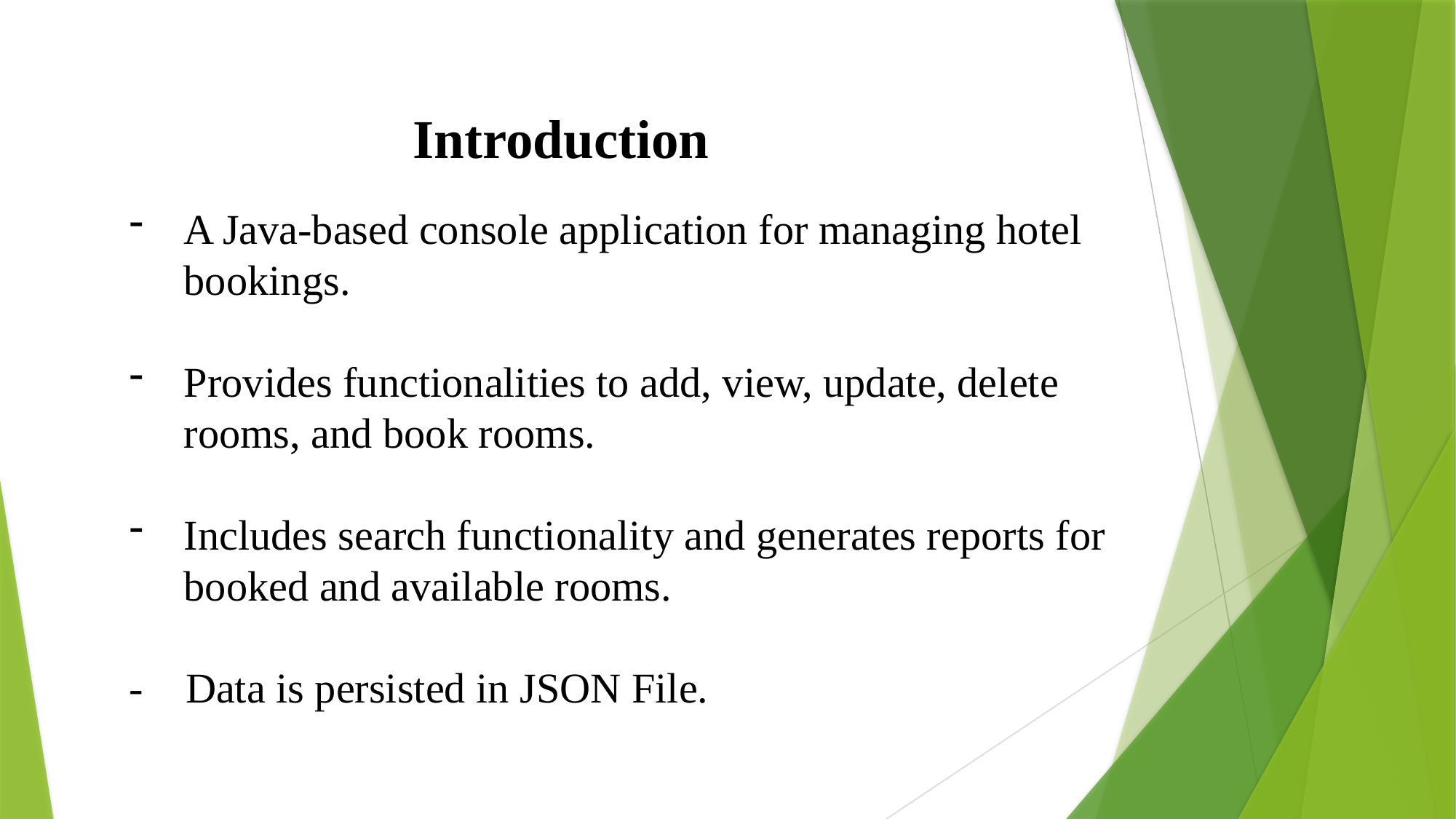

Introduction

A Java-based console application for managing hotel bookings.

Provides functionalities to add, view, update, delete rooms, and book rooms.

Includes search functionality and generates reports for booked and available rooms.

-    Data is persisted in JSON File.